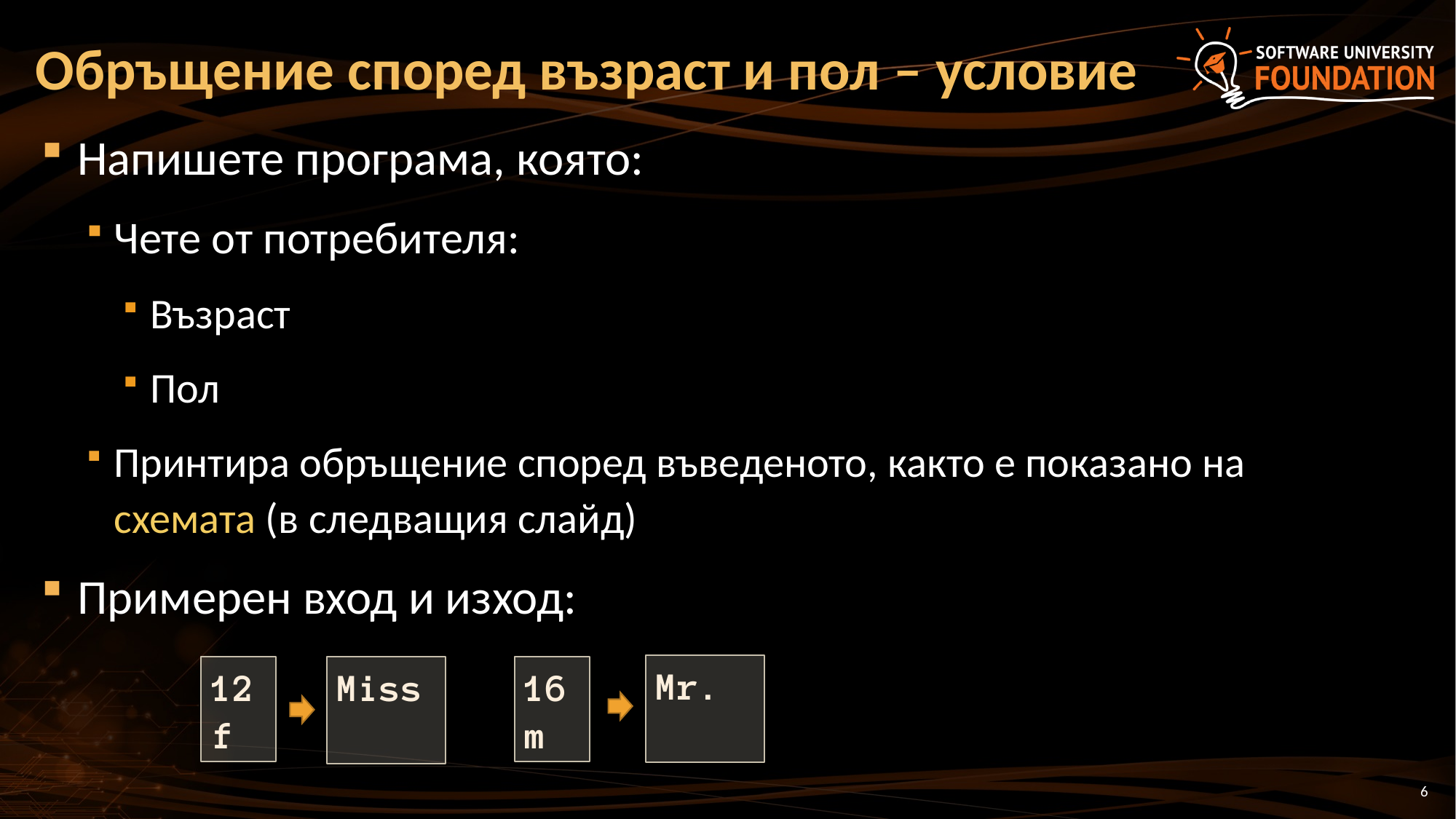

# Обръщение според възраст и пол – условие
Напишете програма, която:
Чете от потребителя:
Възраст
Пол
Принтира обръщение според въведеното, както е показано на схемата (в следващия слайд)
Примерен вход и изход:

Mr.
12
f
16
m
Miss

6